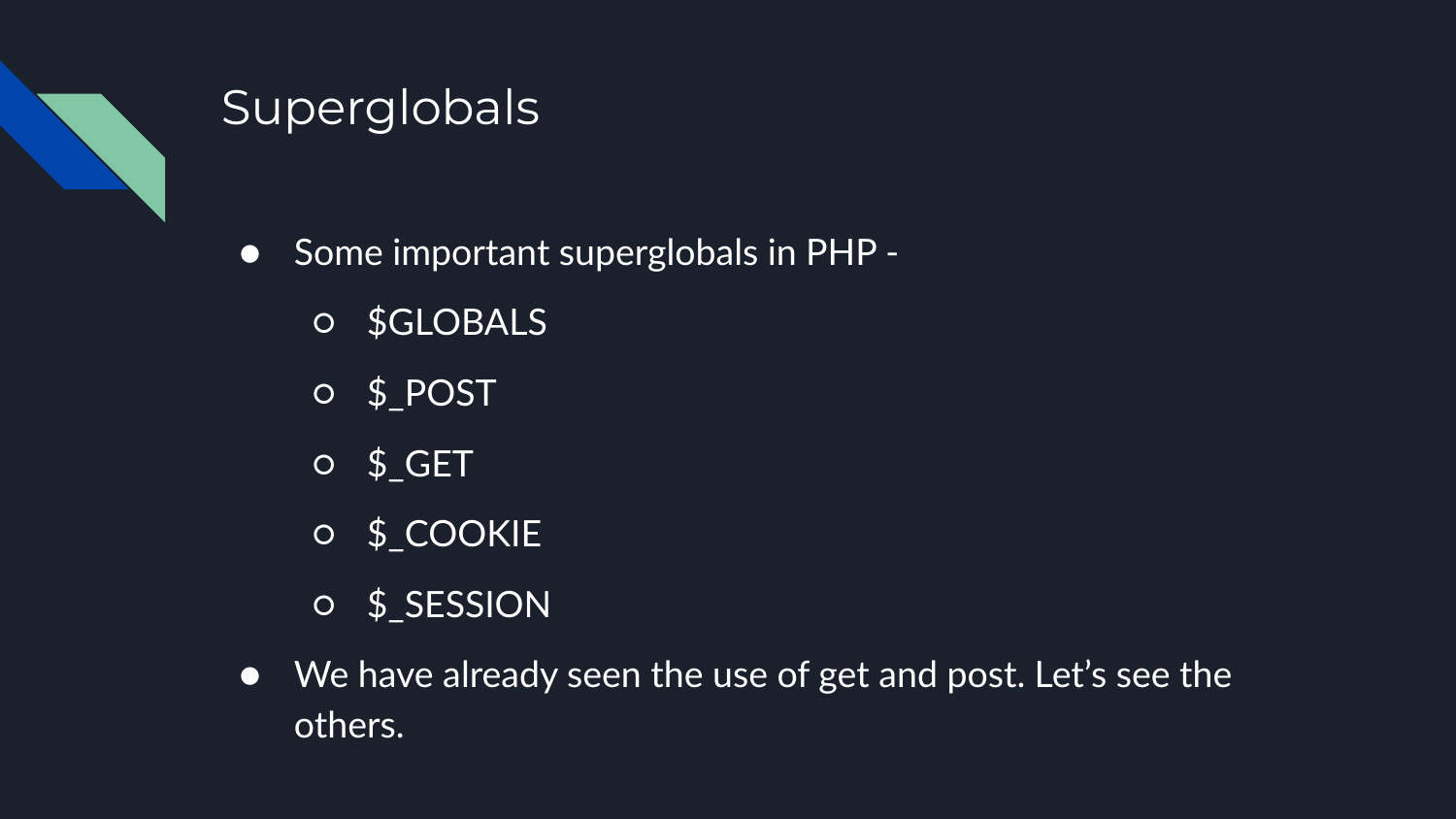

# Superglobals
Some important superglobals in PHP -
$GLOBALS
$_POST
$_GET
$_COOKIE
$_SESSION
We have already seen the use of get and post. Let’s see the others.